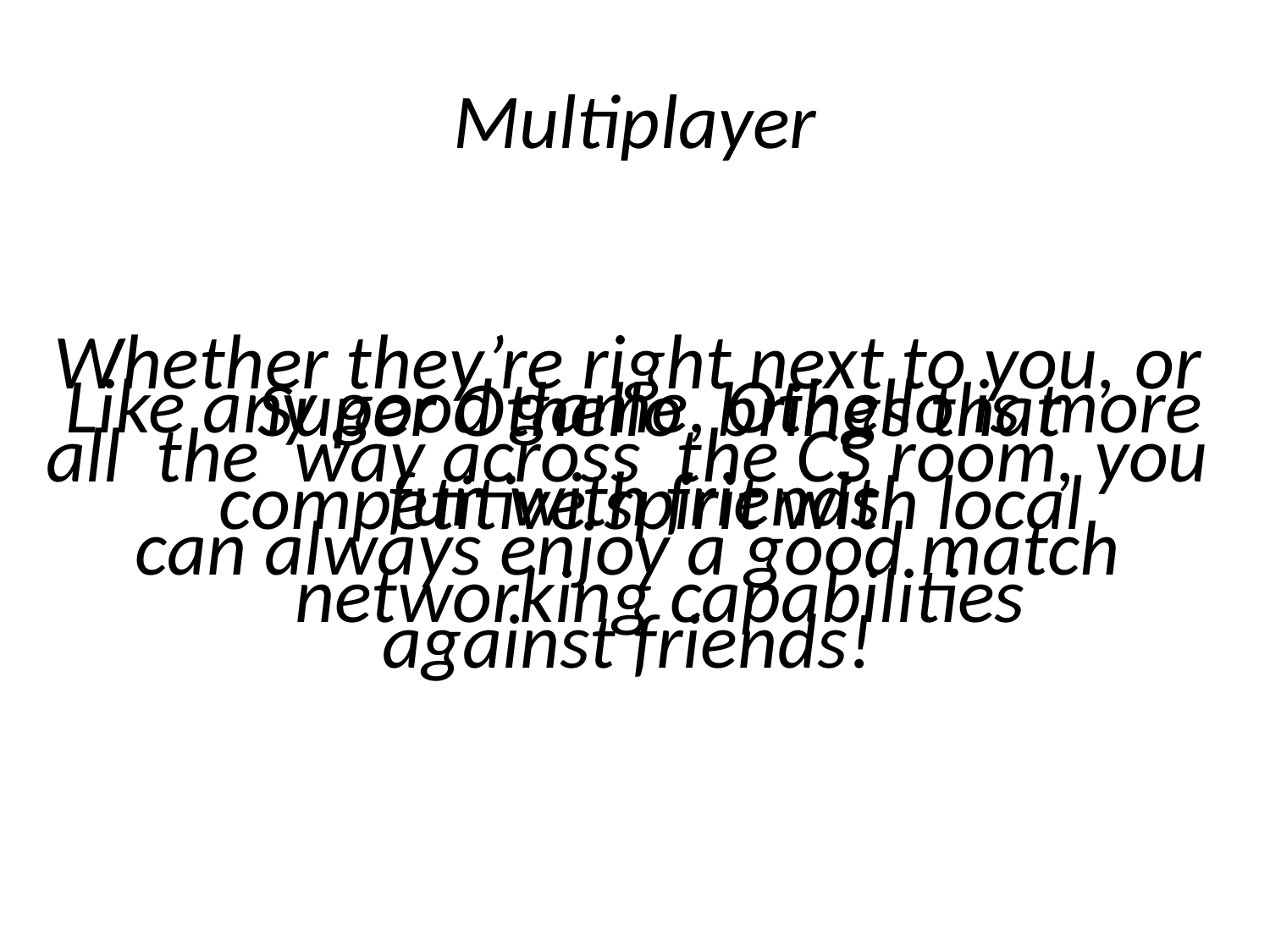

# Multiplayer
Whether they’re right next to you, or all  the  way across  the CS room, you can always enjoy a good match against friends!
Like any good game, Othello is more fun with friends
Super Othello  brings that competitive spirit with local  networking capabilities